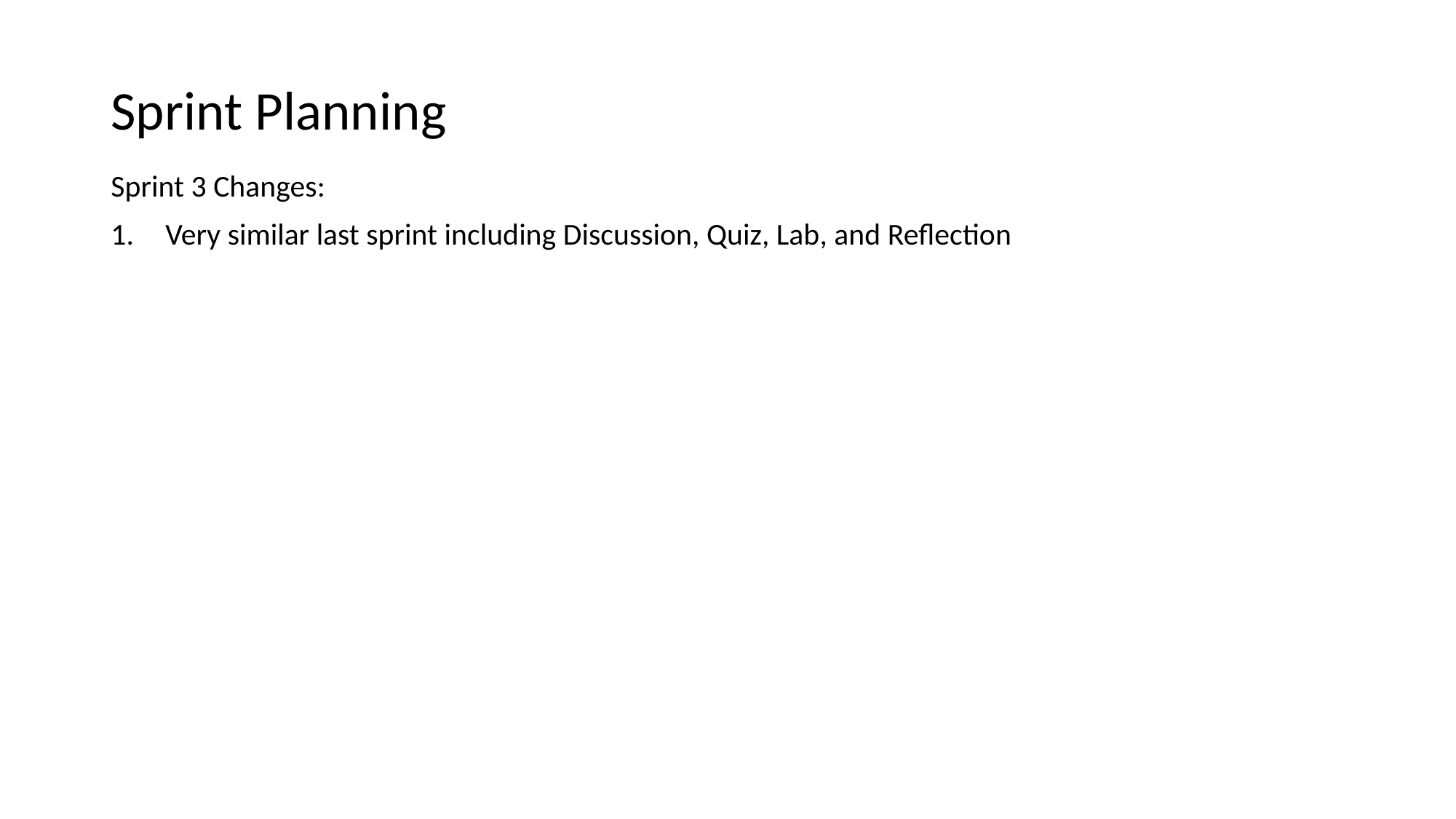

# Sprint Planning
Sprint 3 Changes:
Very similar last sprint including Discussion, Quiz, Lab, and Reflection